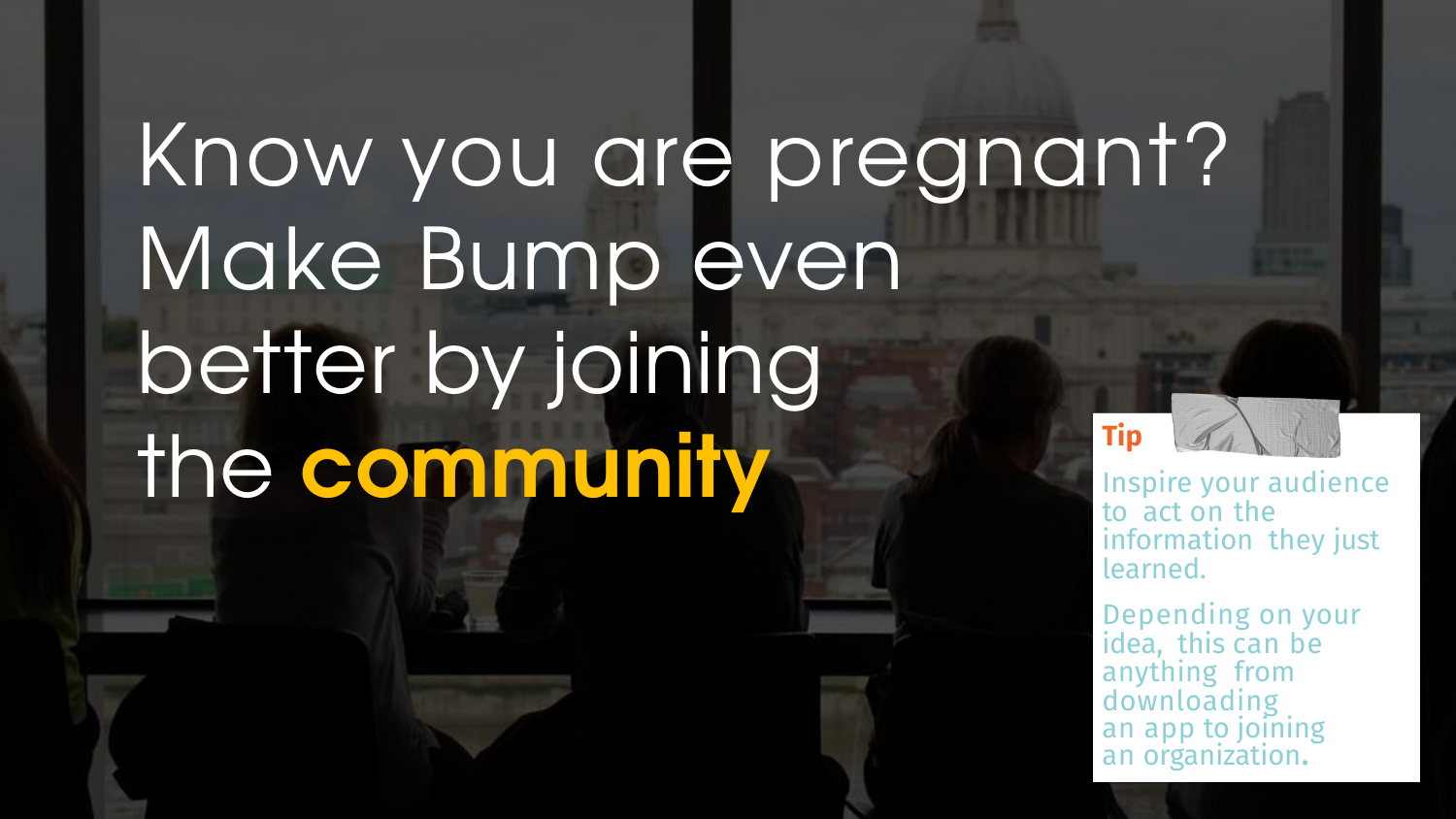

Know you are pregnant?
Make Bump even
better by joining
the community

Tip
Inspire your audience to  act on the information  they just learned.
Depending on your idea,  this can be anything  from downloading
an app to joining
an organization.